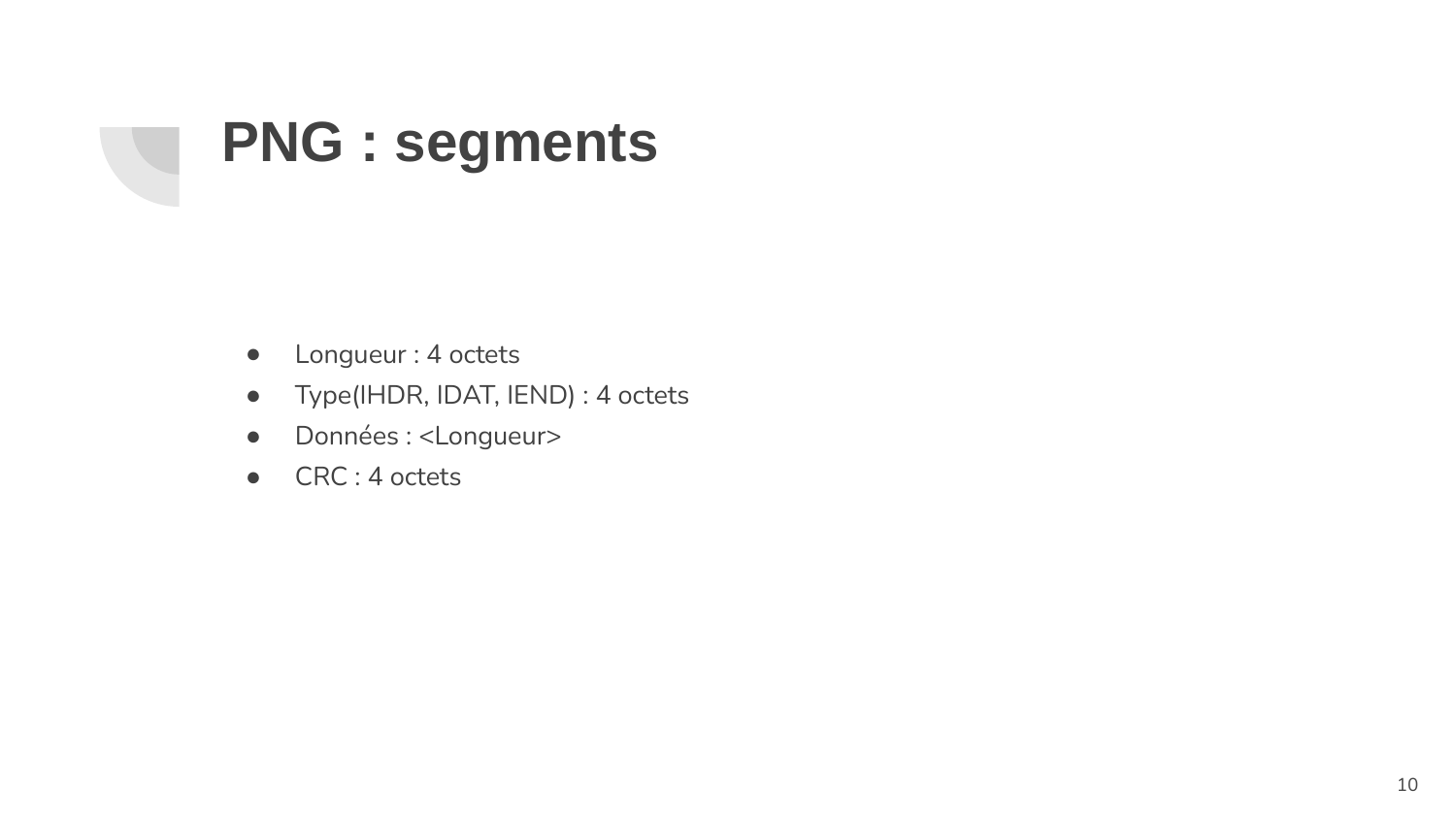

# PNG : segments
Longueur : 4 octets
Type(IHDR, IDAT, IEND) : 4 octets
Données : <Longueur>
CRC : 4 octets
10